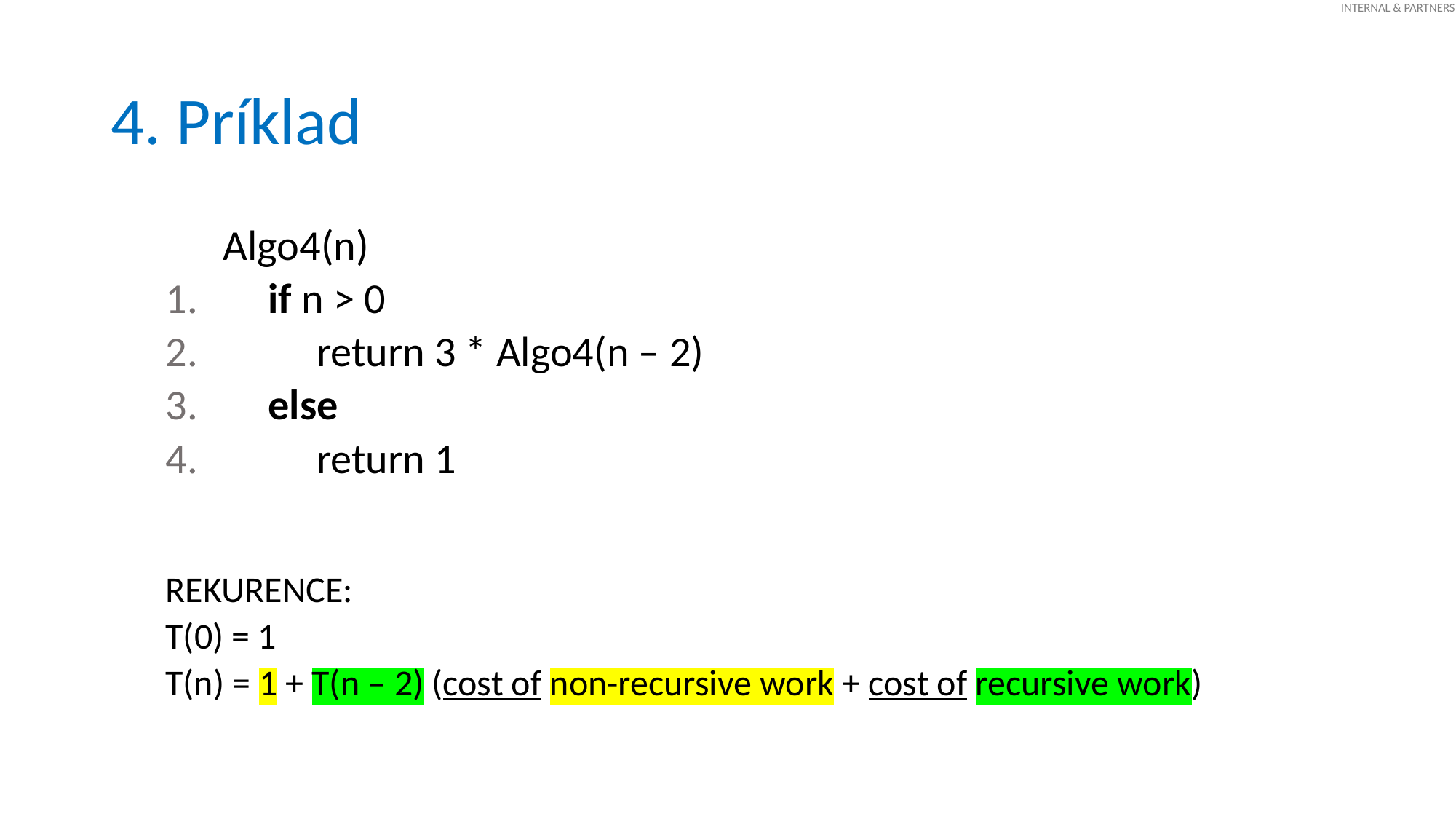

# 4. Príklad
      Algo4(n)
     if n > 0
          return 3 * Algo4(n – 2)
     else
          return 1

REKURENCE:
T(0) = 1
T(n) = 1 + T(n – 2) (cost of non-recursive work + cost of recursive work)